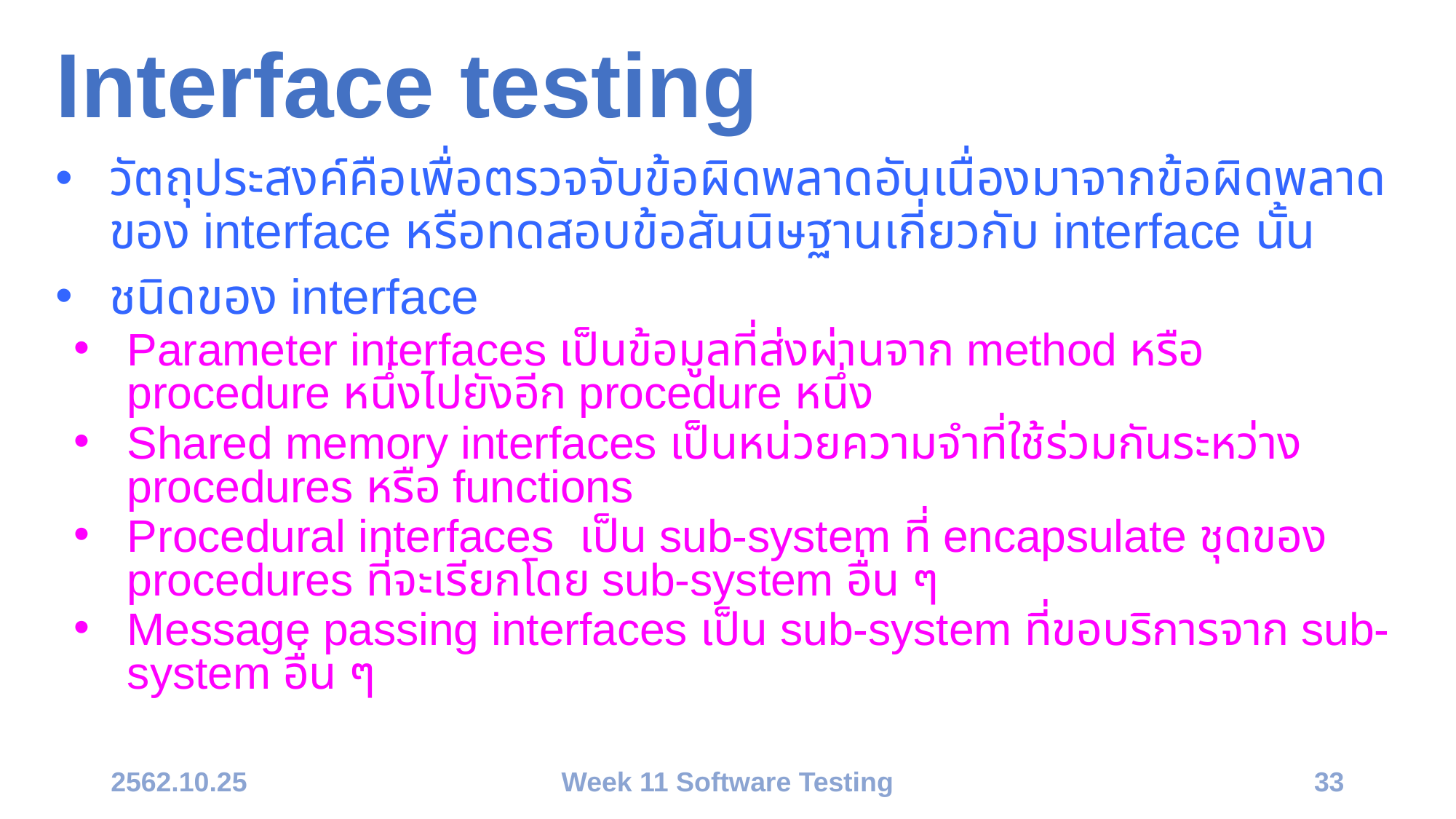

# Interface testing
วัตถุประสงค์คือเพื่อตรวจจับข้อผิดพลาดอันเนื่องมาจากข้อผิดพลาดของ interface หรือทดสอบข้อสันนิษฐานเกี่ยวกับ interface นั้น
ชนิดของ interface
Parameter interfaces เป็นข้อมูลที่ส่งผ่านจาก method หรือ procedure หนึ่งไปยังอีก procedure หนึ่ง
Shared memory interfaces เป็นหน่วยความจำที่ใช้ร่วมกันระหว่าง procedures หรือ functions
Procedural interfaces  เป็น sub-system ที่ encapsulate ชุดของ procedures ที่จะเรียกโดย sub-system อื่น ๆ
Message passing interfaces เป็น sub-system ที่ขอบริการจาก sub-system อื่น ๆ
2562.10.25
Week 11 Software Testing
33